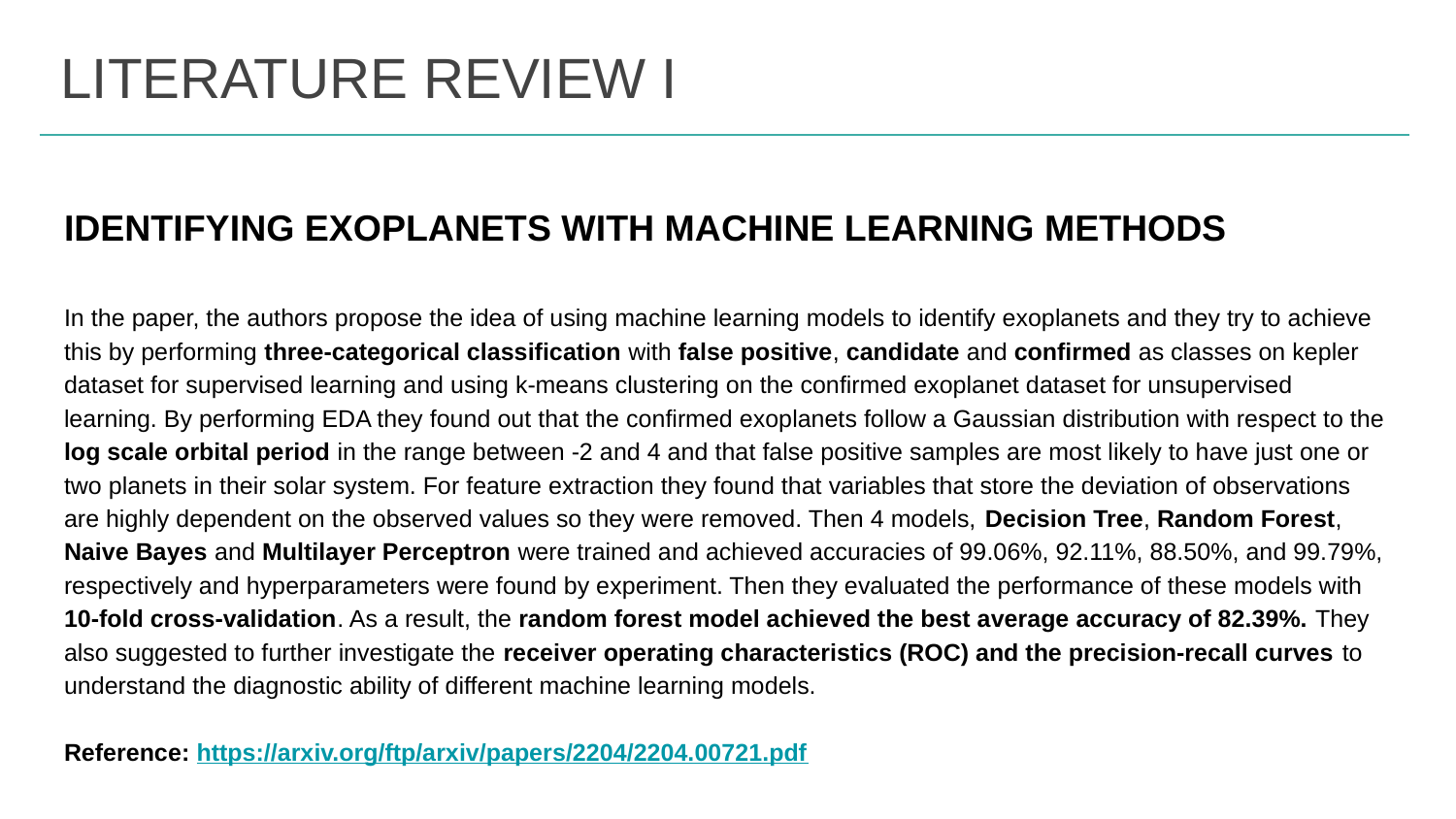

# LITERATURE REVIEW I
IDENTIFYING EXOPLANETS WITH MACHINE LEARNING METHODS

In the paper, the authors propose the idea of using machine learning models to identify exoplanets and they try to achieve this by performing three-categorical classification with false positive, candidate and confirmed as classes on kepler dataset for supervised learning and using k-means clustering on the confirmed exoplanet dataset for unsupervised learning. By performing EDA they found out that the confirmed exoplanets follow a Gaussian distribution with respect to the log scale orbital period in the range between -2 and 4 and that false positive samples are most likely to have just one or two planets in their solar system. For feature extraction they found that variables that store the deviation of observations are highly dependent on the observed values so they were removed. Then 4 models, Decision Tree, Random Forest, Naive Bayes and Multilayer Perceptron were trained and achieved accuracies of 99.06%, 92.11%, 88.50%, and 99.79%, respectively and hyperparameters were found by experiment. Then they evaluated the performance of these models with 10-fold cross-validation. As a result, the random forest model achieved the best average accuracy of 82.39%. They also suggested to further investigate the receiver operating characteristics (ROC) and the precision-recall curves to understand the diagnostic ability of different machine learning models.

Reference: https://arxiv.org/ftp/arxiv/papers/2204/2204.00721.pdf